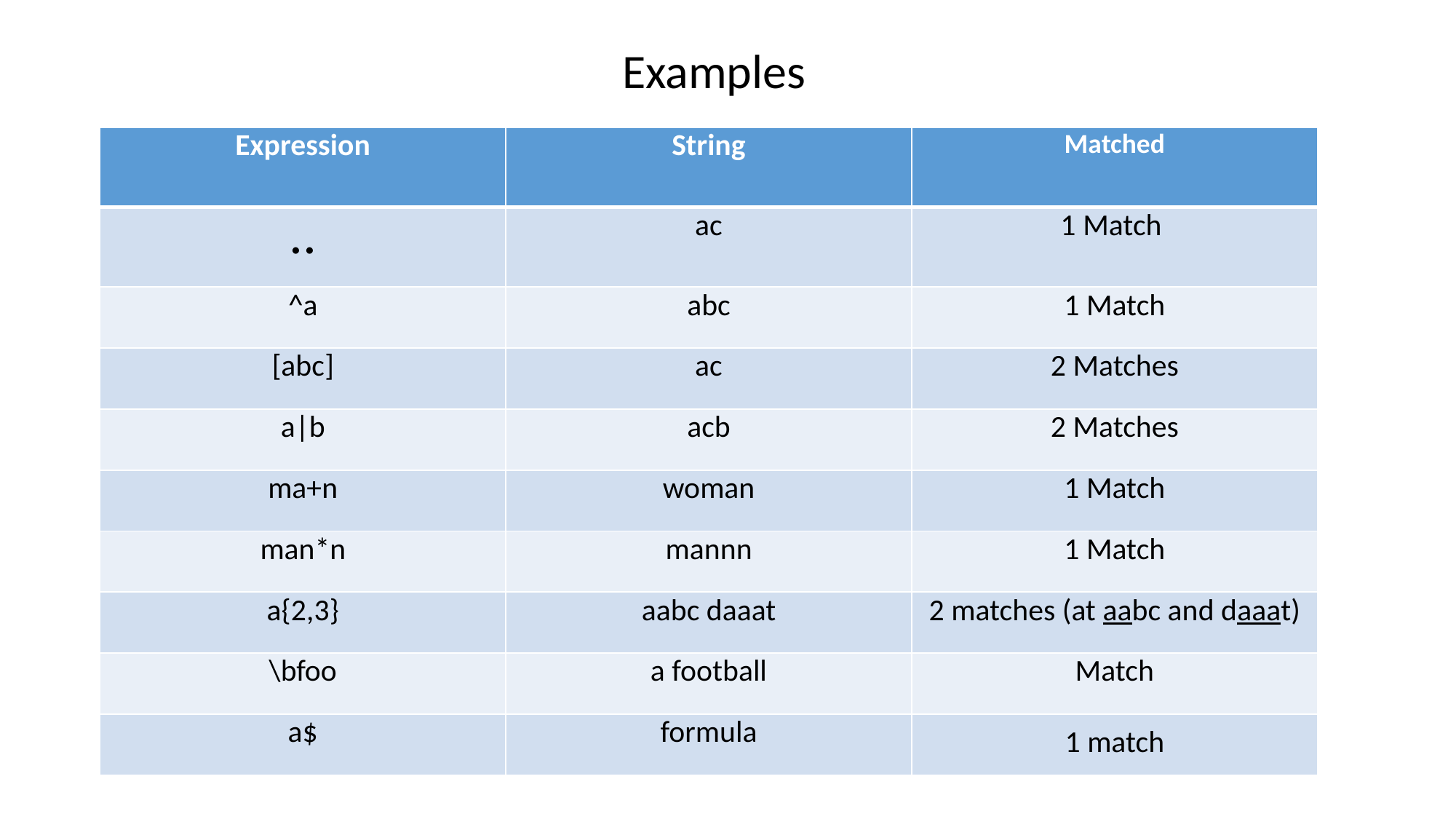

# Examples
| Expression | String | Matched |
| --- | --- | --- |
| .. | ac | 1 Match |
| ^a | abc | 1 Match |
| [abc] | ac | 2 Matches |
| a|b | acb | 2 Matches |
| ma+n | woman | 1 Match |
| man\*n | mannn | 1 Match |
| a{2,3} | aabc daaat | 2 matches (at aabc and daaat) |
| \bfoo | a football | Match |
| a$ | formula | 1 match |